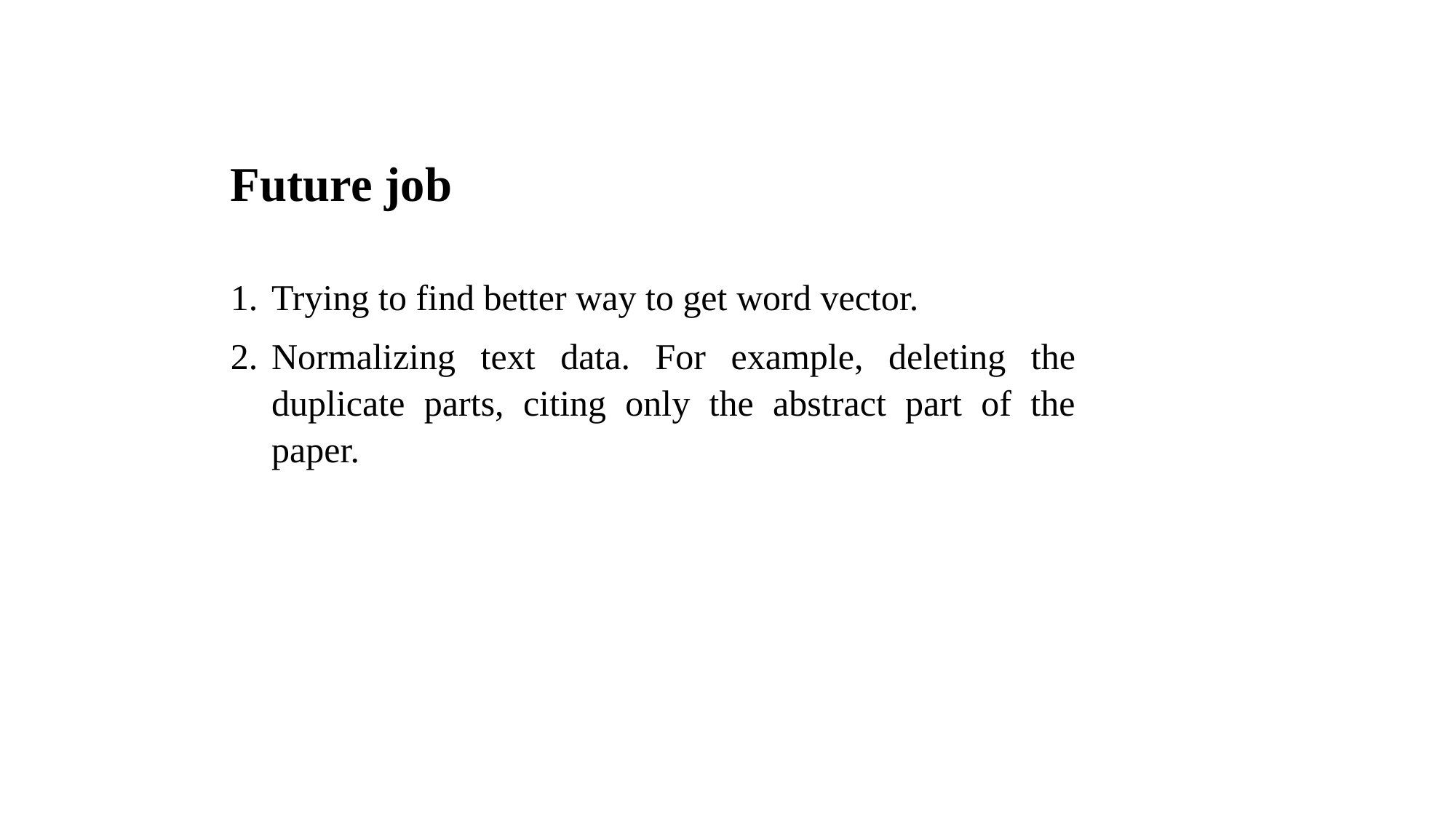

Future job

Trying to find better way to get word vector.
Normalizing text data. For example, deleting the duplicate parts, citing only the abstract part of the paper.